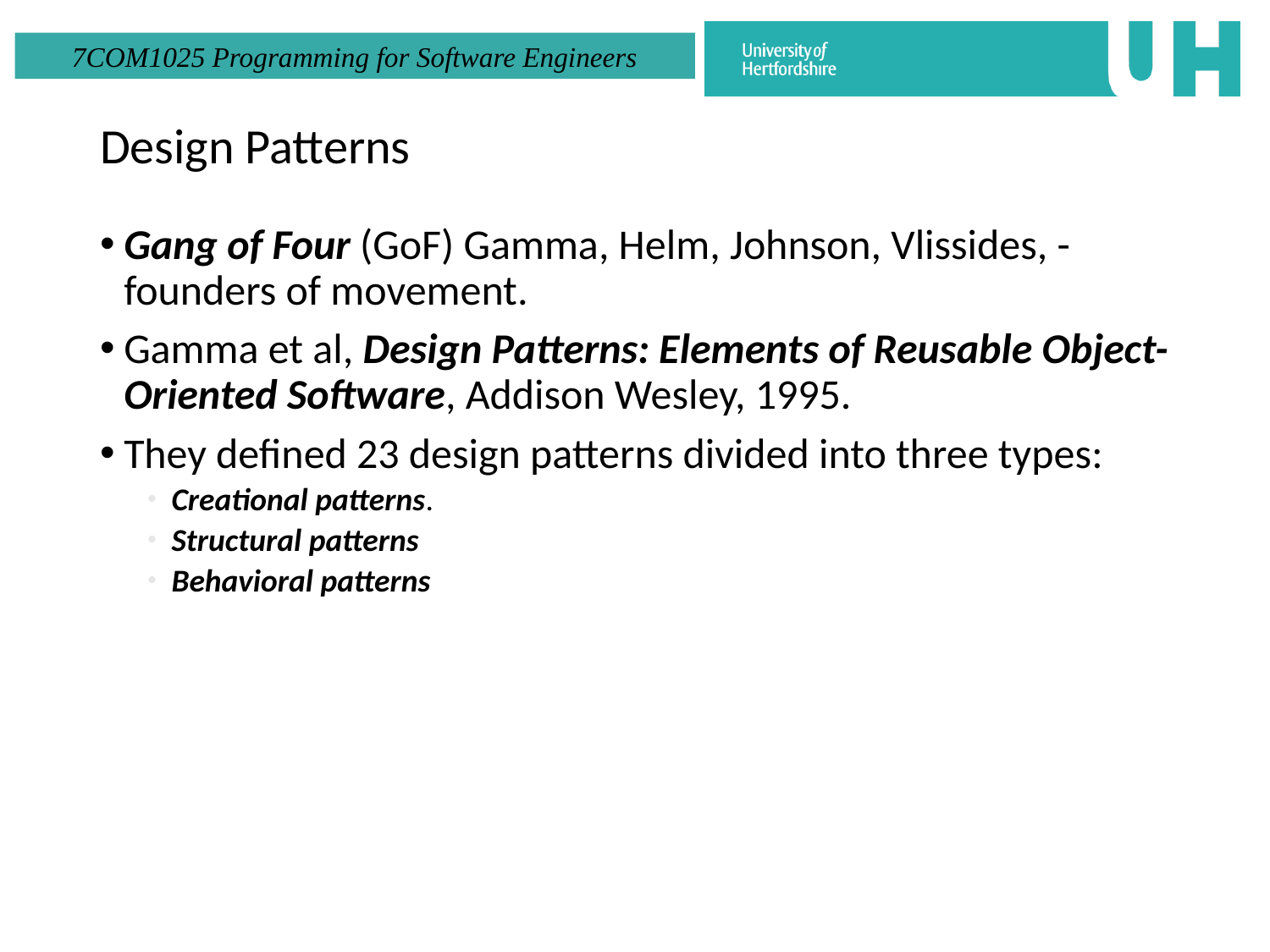

# Design Patterns
Gang of Four (GoF) Gamma, Helm, Johnson, Vlissides, - founders of movement.
Gamma et al, Design Patterns: Elements of Reusable Object-Oriented Software, Addison Wesley, 1995.
They defined 23 design patterns divided into three types:
Creational patterns.
Structural patterns
Behavioral patterns